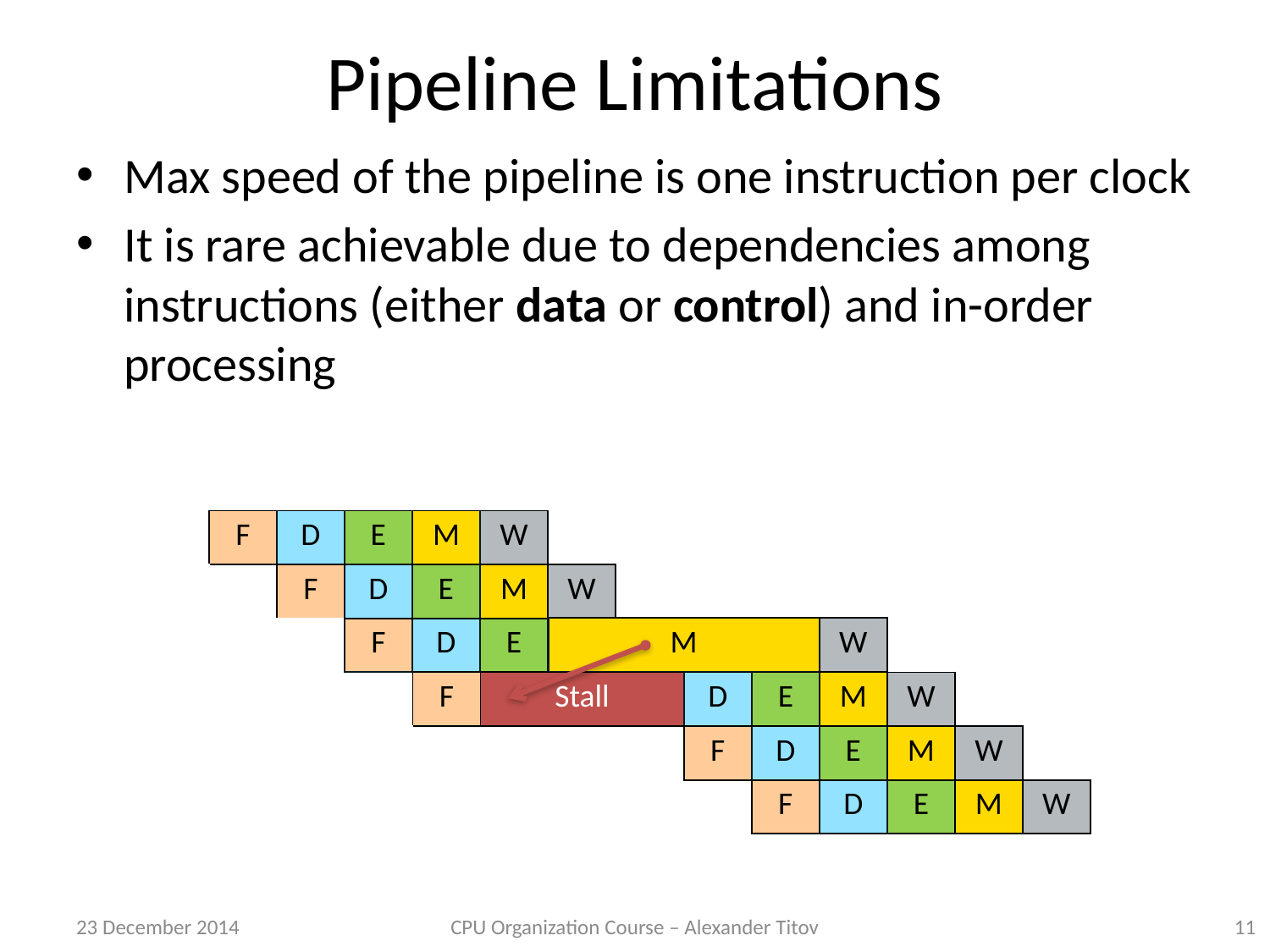

# Pipeline Limitations
Max speed of the pipeline is one instruction per clock
It is rare achievable due to dependencies among instructions (either data or control) and in-order processing

| F | D | E | M | W |  |  |  |  |  |
| --- | --- | --- | --- | --- | --- | --- | --- | --- | --- |
|  | F | D | E | M | W |  |  |  |  |
|  |  | F | D | E | M | W |  |  |  |
| M | W |
| --- | --- |
|  |  |  | F | D | E | M | W |  |  |
| --- | --- | --- | --- | --- | --- | --- | --- | --- | --- |
|  |  |  |  | F | D | E | M | W |  |
|  |  |  |  |  | F | D | E | M | W |
| F | Stall |  |  |
| --- | --- | --- | --- |
|  |  |  |  |
|  |  |  |  |
| D | E | M | W |  |  |
| --- | --- | --- | --- | --- | --- |
| F | D | E | M | W |  |
|  | F | D | E | M | W |
23 December 2014
CPU Organization Course – Alexander Titov
11